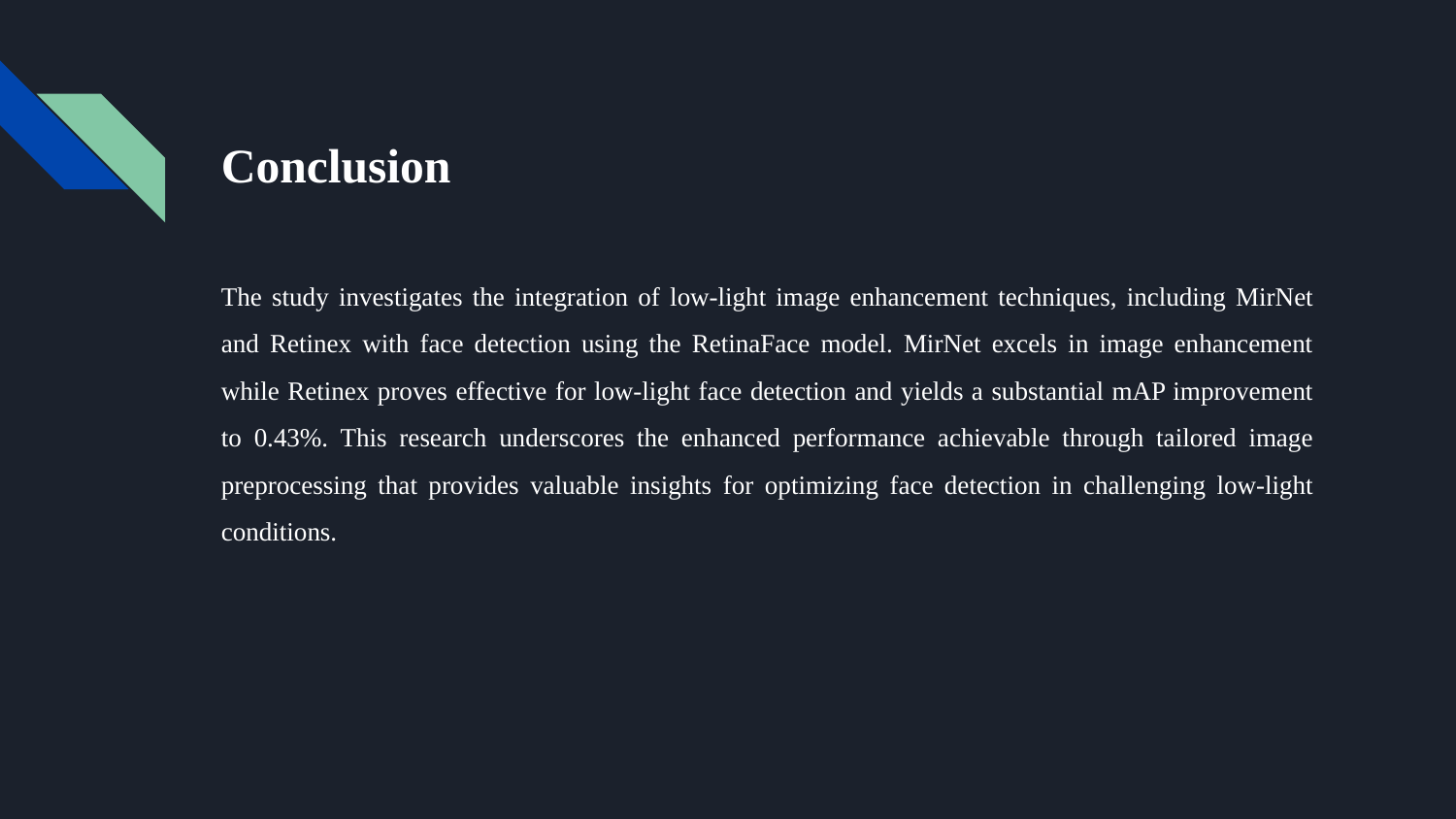

# Conclusion
The study investigates the integration of low-light image enhancement techniques, including MirNet and Retinex with face detection using the RetinaFace model. MirNet excels in image enhancement while Retinex proves effective for low-light face detection and yields a substantial mAP improvement to 0.43%. This research underscores the enhanced performance achievable through tailored image preprocessing that provides valuable insights for optimizing face detection in challenging low-light conditions.